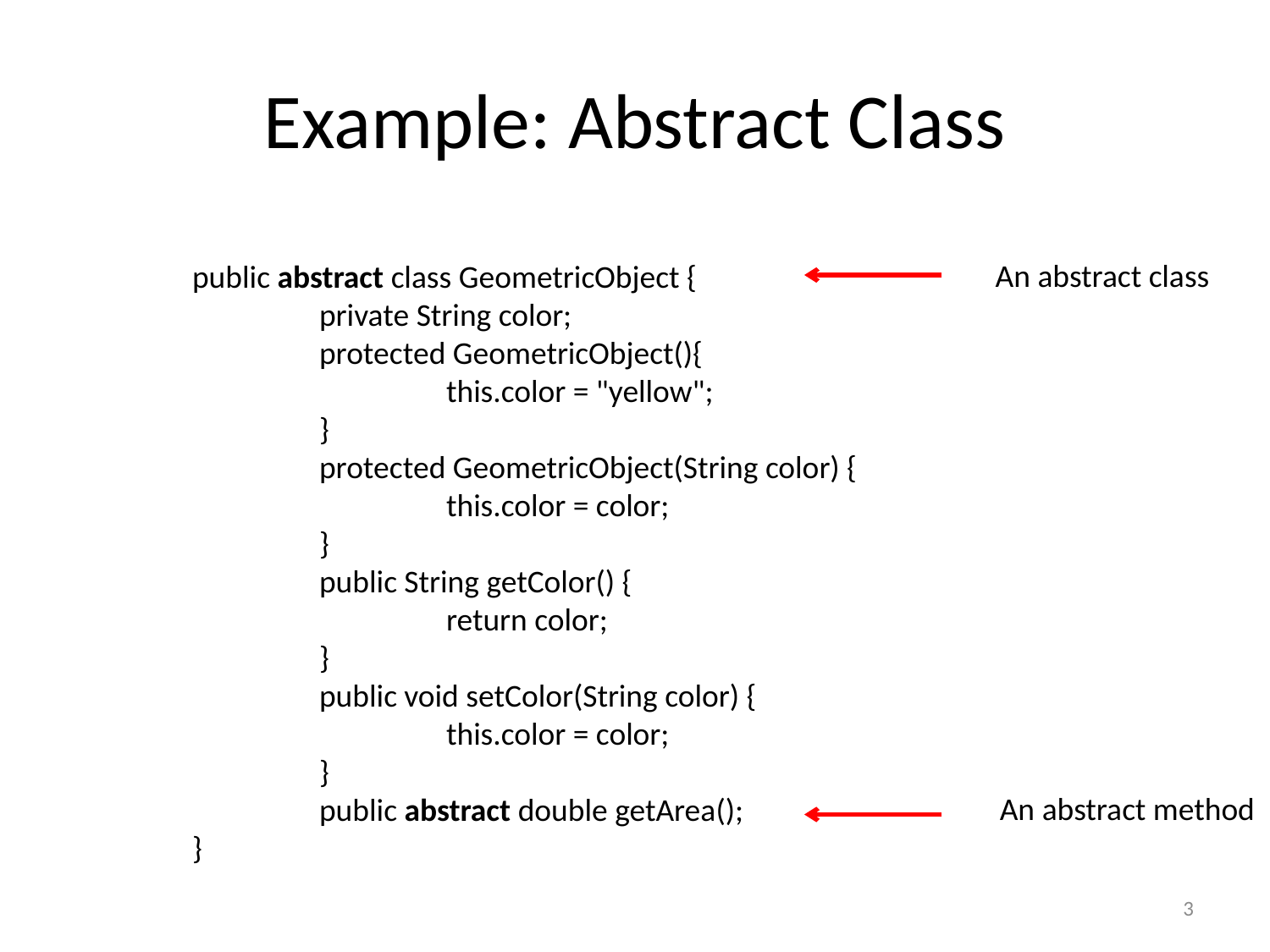

# Example: Abstract Class
An abstract class
public abstract class GeometricObject {
	private String color;
	protected GeometricObject(){
		this.color = "yellow";
	}
	protected GeometricObject(String color) {
		this.color = color;
	}
	public String getColor() {
		return color;
	}
	public void setColor(String color) {
		this.color = color;
	}
	public abstract double getArea();
}
An abstract method
3